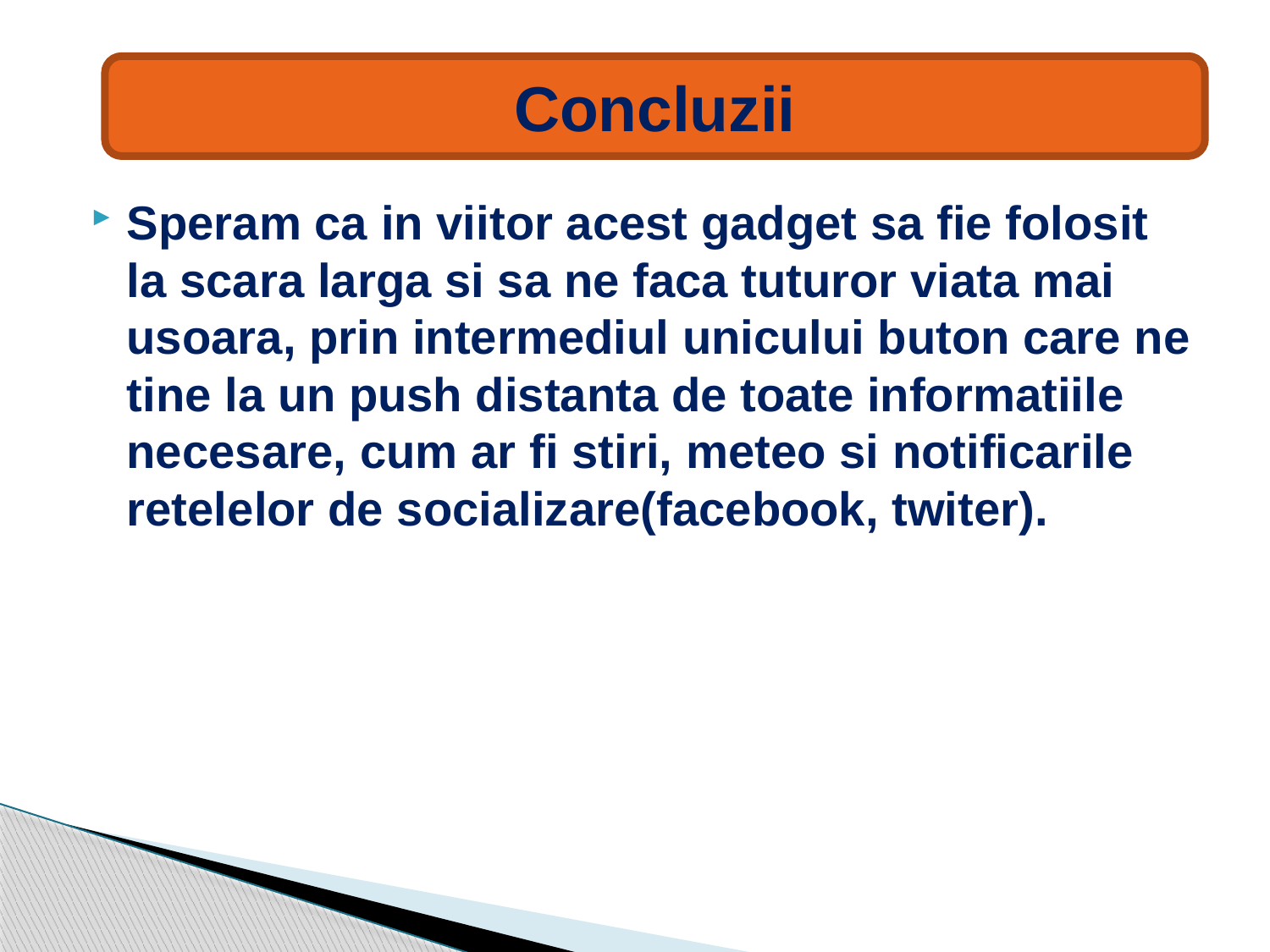

Concluzii
Speram ca in viitor acest gadget sa fie folosit la scara larga si sa ne faca tuturor viata mai usoara, prin intermediul unicului buton care ne tine la un push distanta de toate informatiile necesare, cum ar fi stiri, meteo si notificarile retelelor de socializare(facebook, twiter).